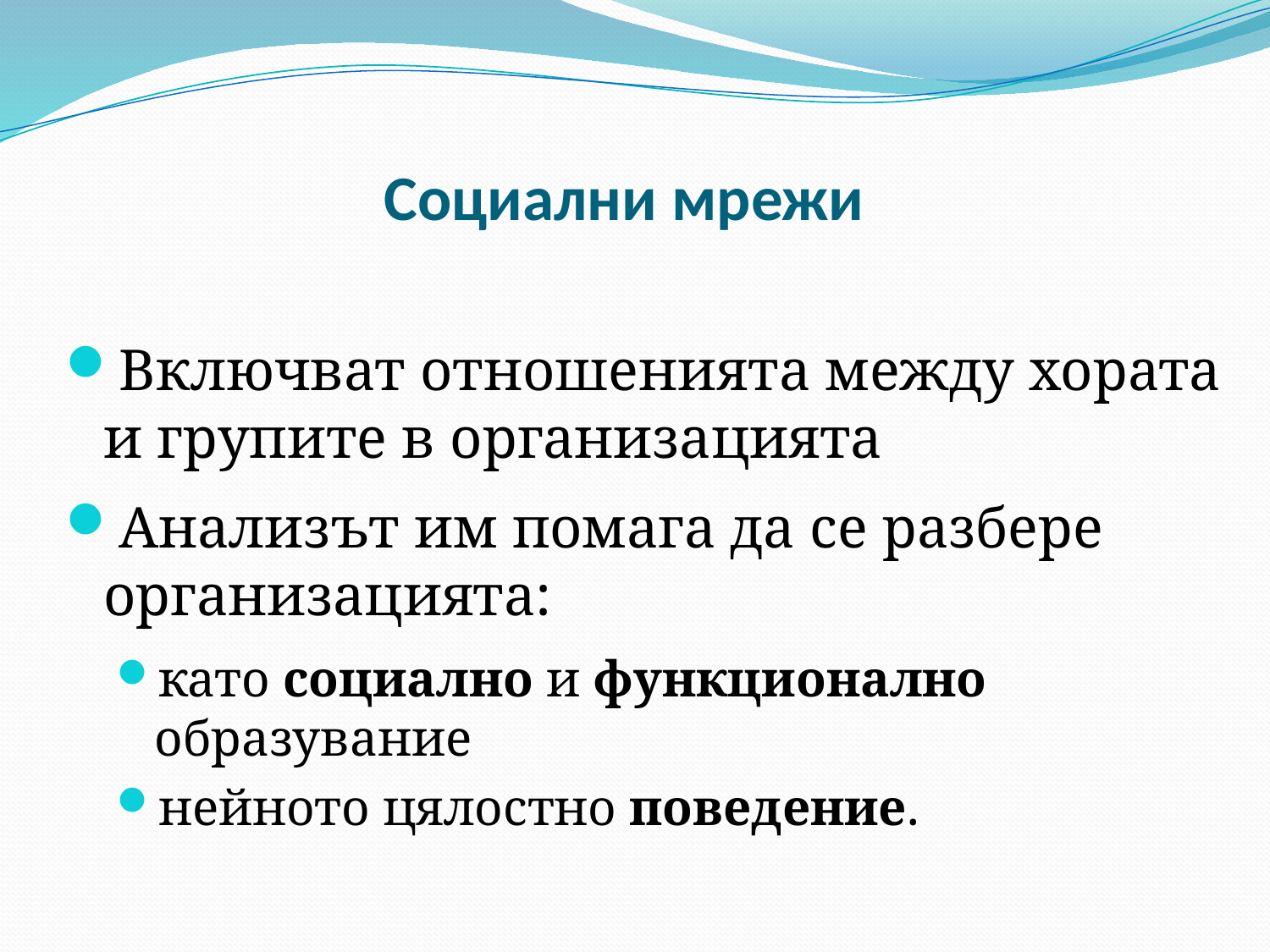

# Социални мрежи
Включват отношенията между хората и групите в организацията
Анализът им помага да се разбере организацията:
като социално и функционално образувание
нейното цялостно поведение.